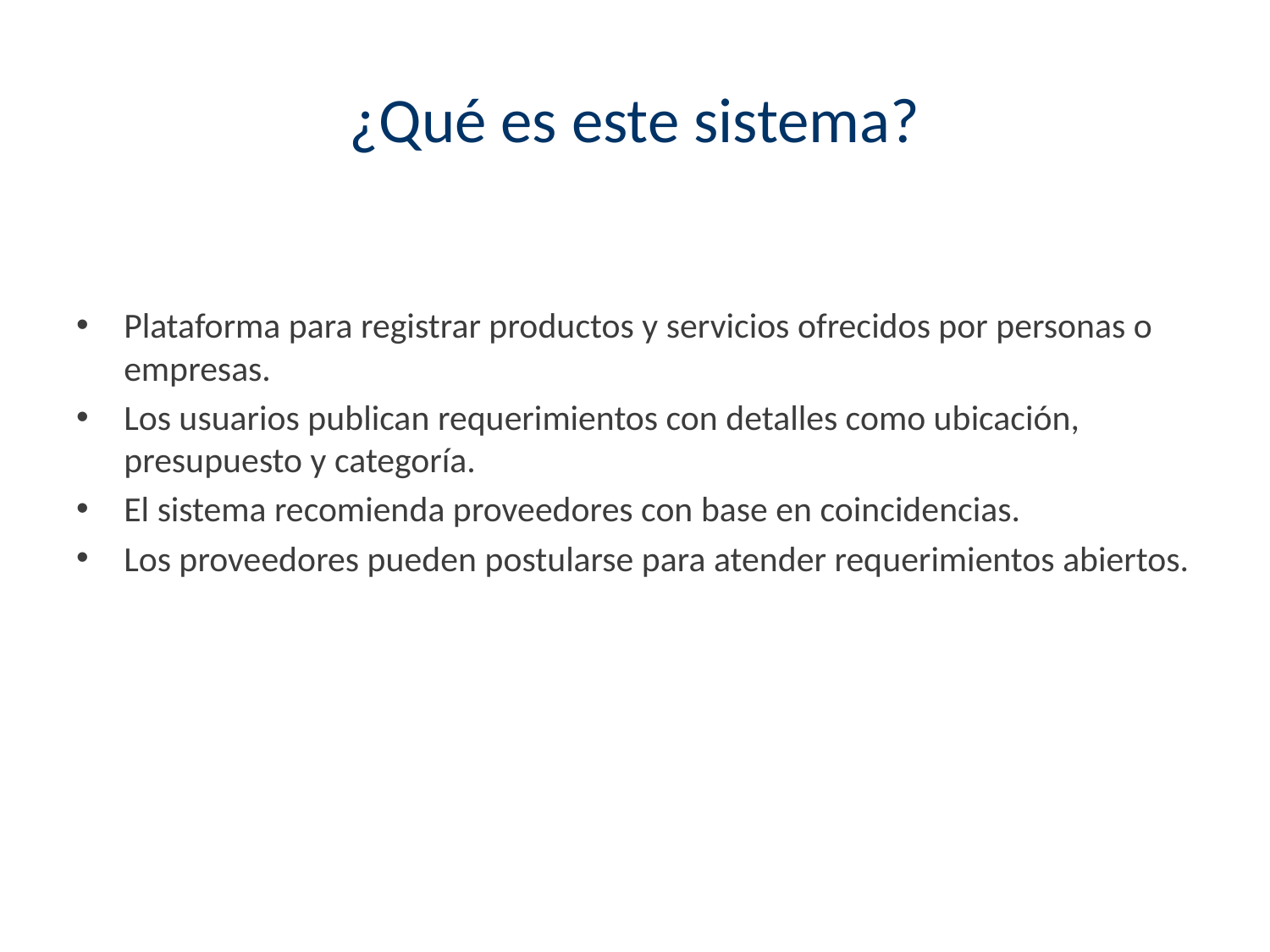

# ¿Qué es este sistema?

Plataforma para registrar productos y servicios ofrecidos por personas o empresas.
Los usuarios publican requerimientos con detalles como ubicación, presupuesto y categoría.
El sistema recomienda proveedores con base en coincidencias.
Los proveedores pueden postularse para atender requerimientos abiertos.